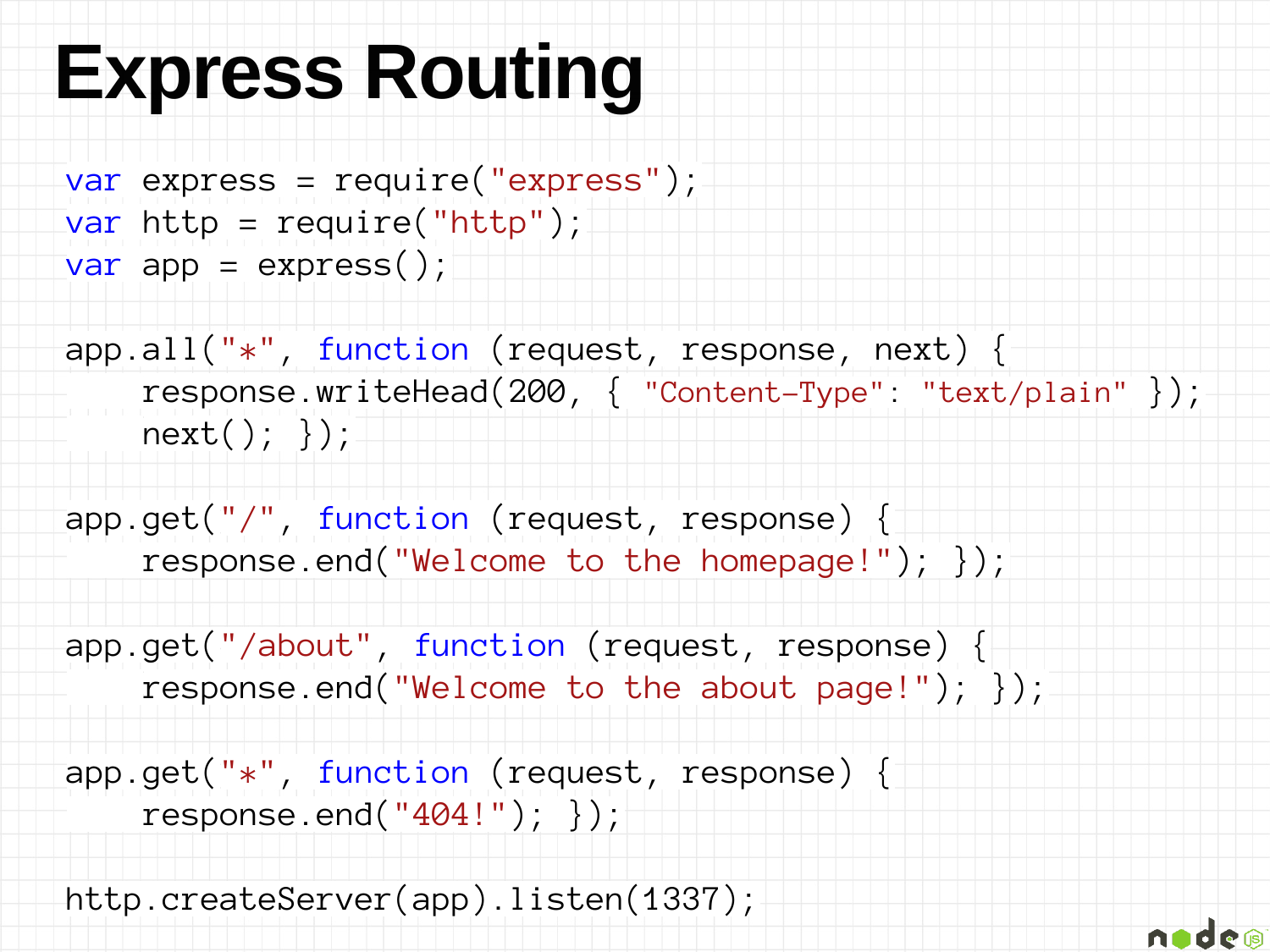

# Express Routing
var express = require("express");
var http = require("http");
var app = express();

app.all("*", function (request, response, next) {
    response.writeHead(200, { "Content-Type": "text/plain" });
    next(); });

app.get("/", function (request, response) {
    response.end("Welcome to the homepage!"); });

app.get("/about", function (request, response) {
    response.end("Welcome to the about page!"); });

app.get("*", function (request, response) {
    response.end("404!"); });

http.createServer(app).listen(1337);